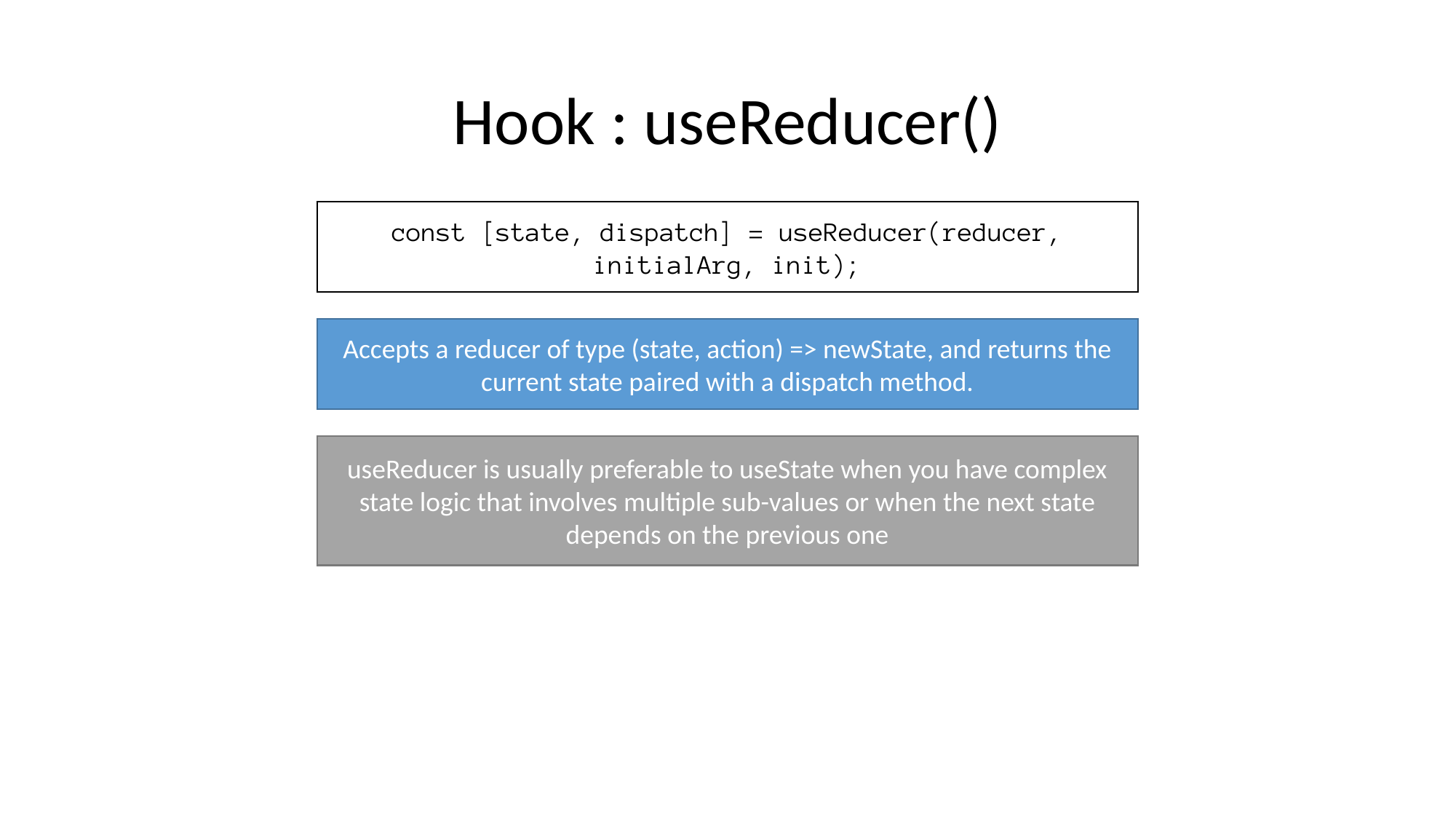

# Hook : useReducer()
const [state, dispatch] = useReducer(reducer, initialArg, init);
Accepts a reducer of type (state, action) => newState, and returns the current state paired with a dispatch method.
useReducer is usually preferable to useState when you have complex state logic that involves multiple sub-values or when the next state depends on the previous one